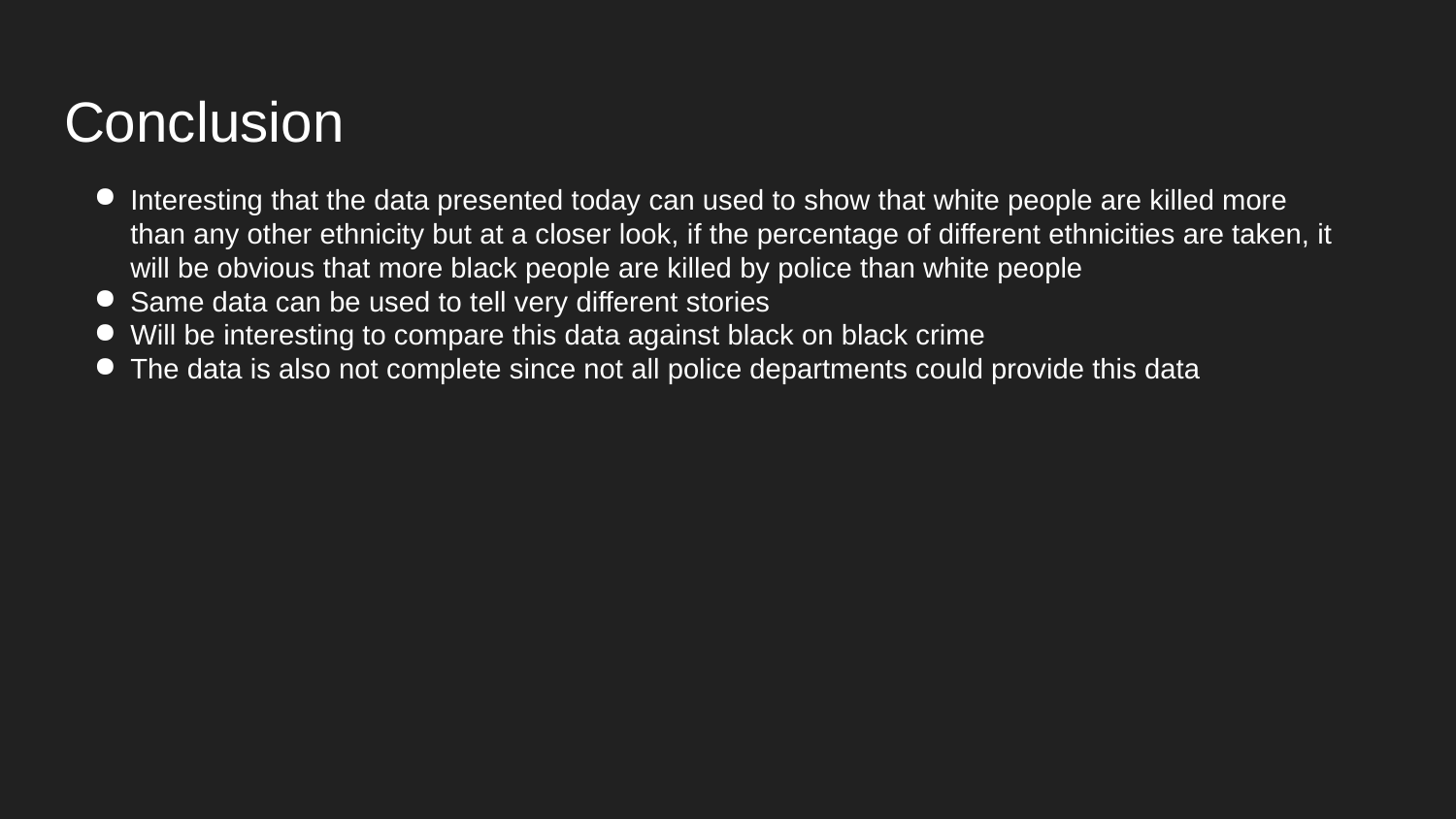

# Conclusion
Interesting that the data presented today can used to show that white people are killed more than any other ethnicity but at a closer look, if the percentage of different ethnicities are taken, it will be obvious that more black people are killed by police than white people
Same data can be used to tell very different stories
Will be interesting to compare this data against black on black crime
The data is also not complete since not all police departments could provide this data